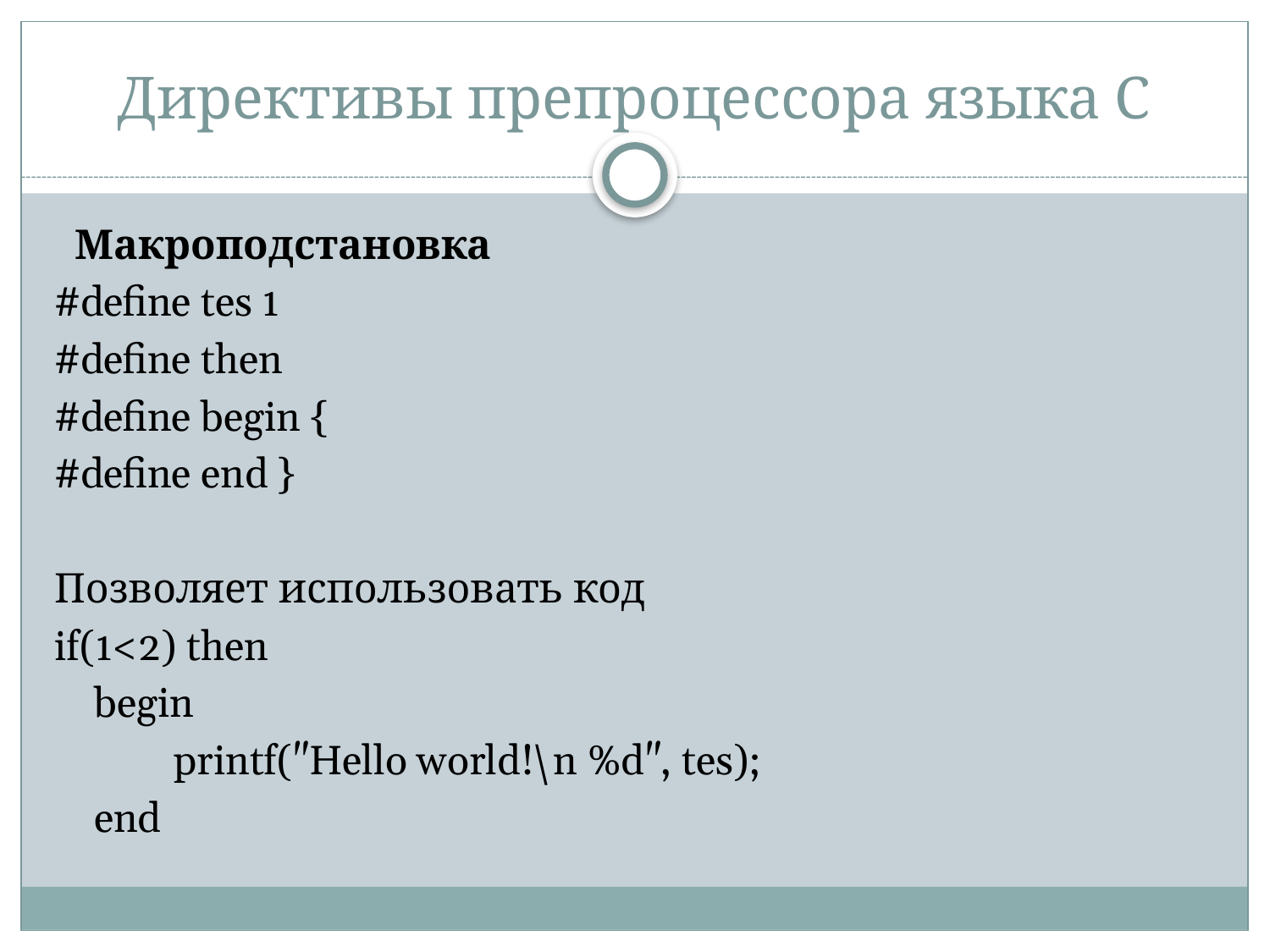

# Директивы препроцессора языка С
  Макроподстановка
#define tes 1
#define then
#define begin {
#define end }

Позволяет использовать код
if(1<2) then
    begin
            printf("Hello world!\n %d", tes);
    end